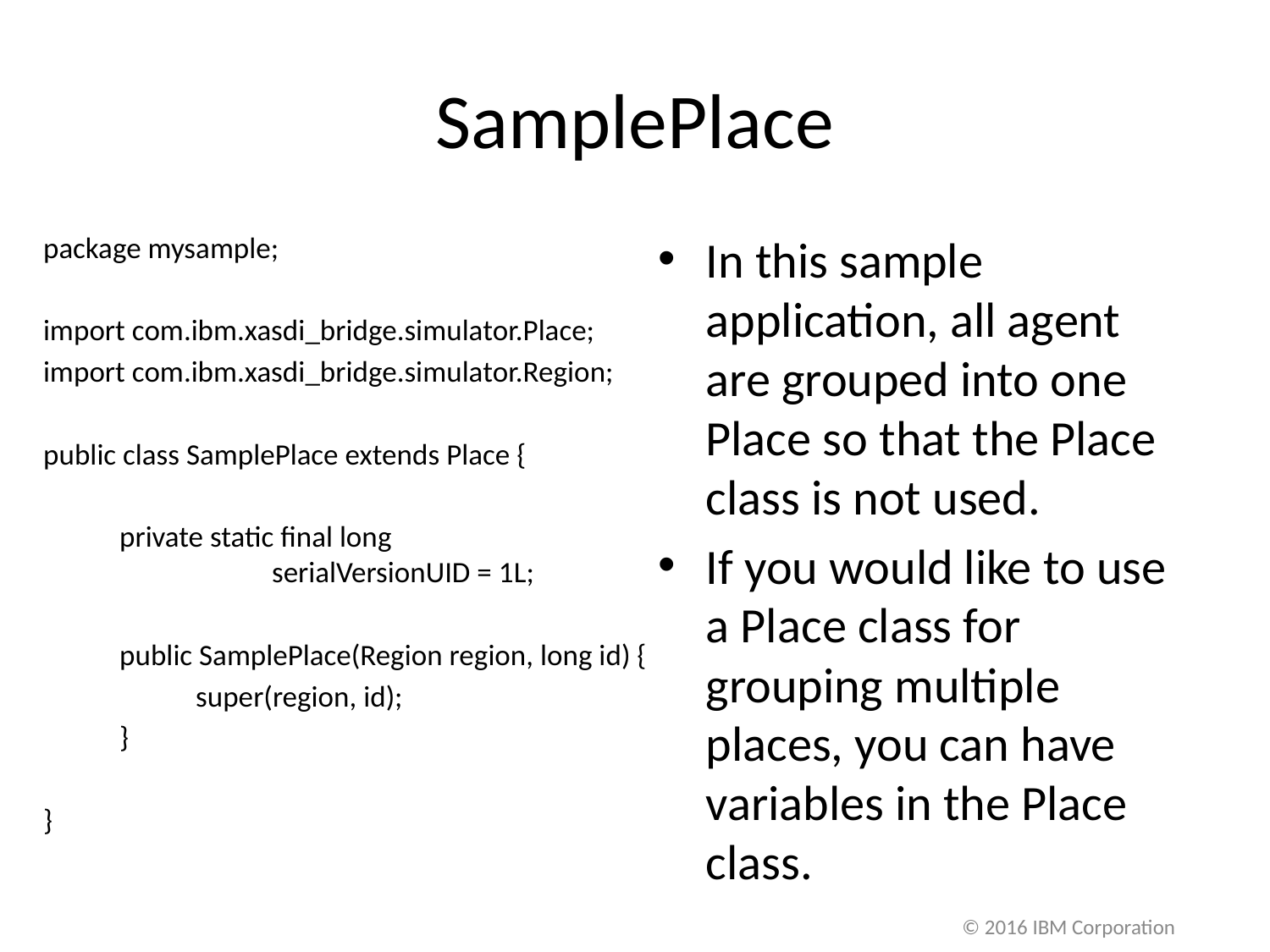

# SamplePlace
package mysample;

import com.ibm.xasdi_bridge.simulator.Place;
import com.ibm.xasdi_bridge.simulator.Region;

public class SamplePlace extends Place {

	private static final long 						serialVersionUID = 1L;

	public SamplePlace(Region region, long id) {
		super(region, id);
	}

}

In this sample application, all agent are grouped into one Place so that the Place class is not used.
If you would like to use a Place class for grouping multiple places, you can have variables in the Place class.
© 2016 IBM Corporation